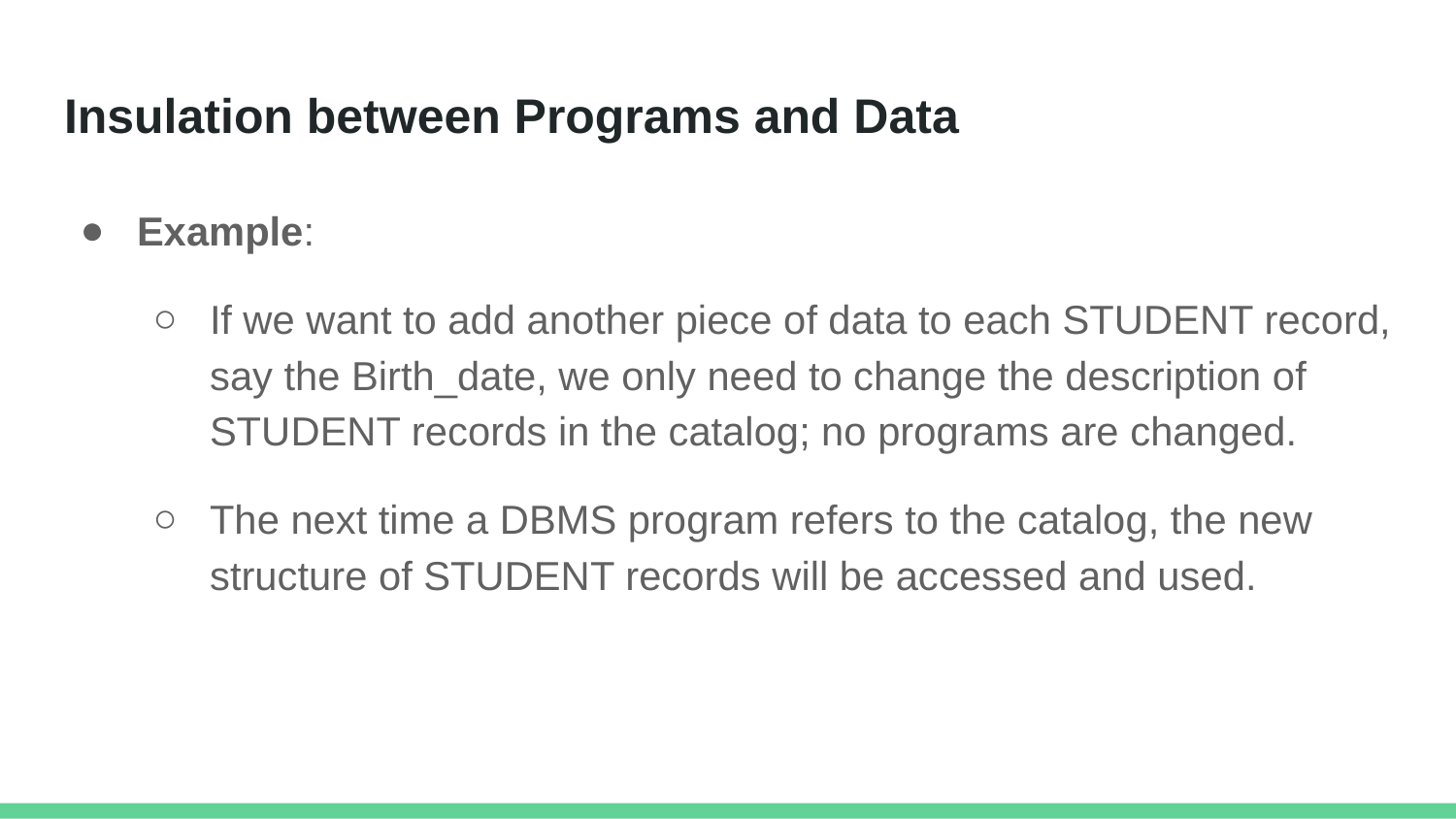

# Insulation between Programs and Data
Example:
If we want to add another piece of data to each STUDENT record, say the Birth_date, we only need to change the description of STUDENT records in the catalog; no programs are changed.
The next time a DBMS program refers to the catalog, the new structure of STUDENT records will be accessed and used.